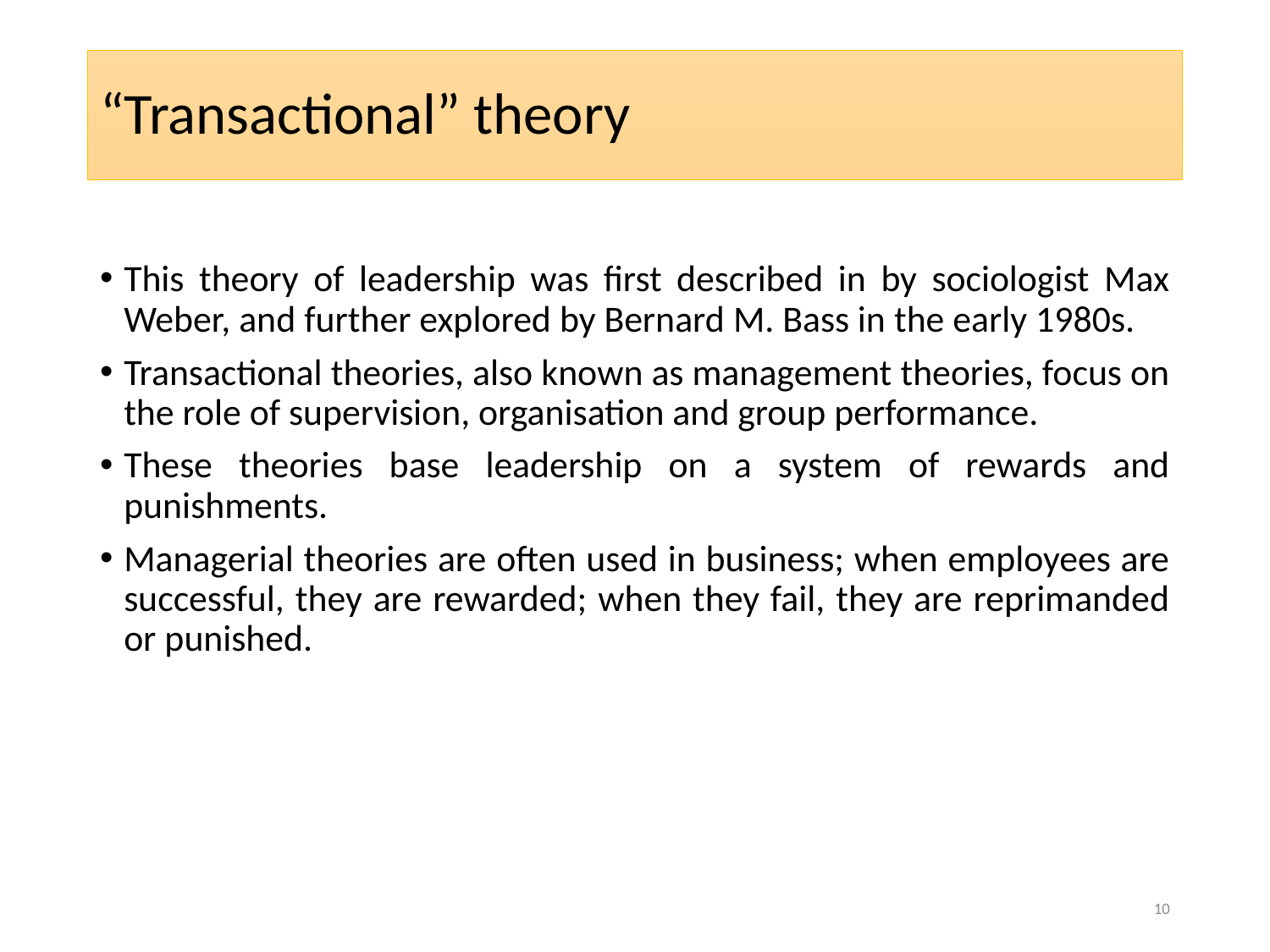

# “Transactional” theory
This theory of leadership was first described in by sociologist Max Weber, and further explored by Bernard M. Bass in the early 1980s.
Transactional theories, also known as management theories, focus on the role of supervision, organisation and group performance.
These theories base leadership on a system of rewards and punishments.
Managerial theories are often used in business; when employees are successful, they are rewarded; when they fail, they are reprimanded or punished.

10